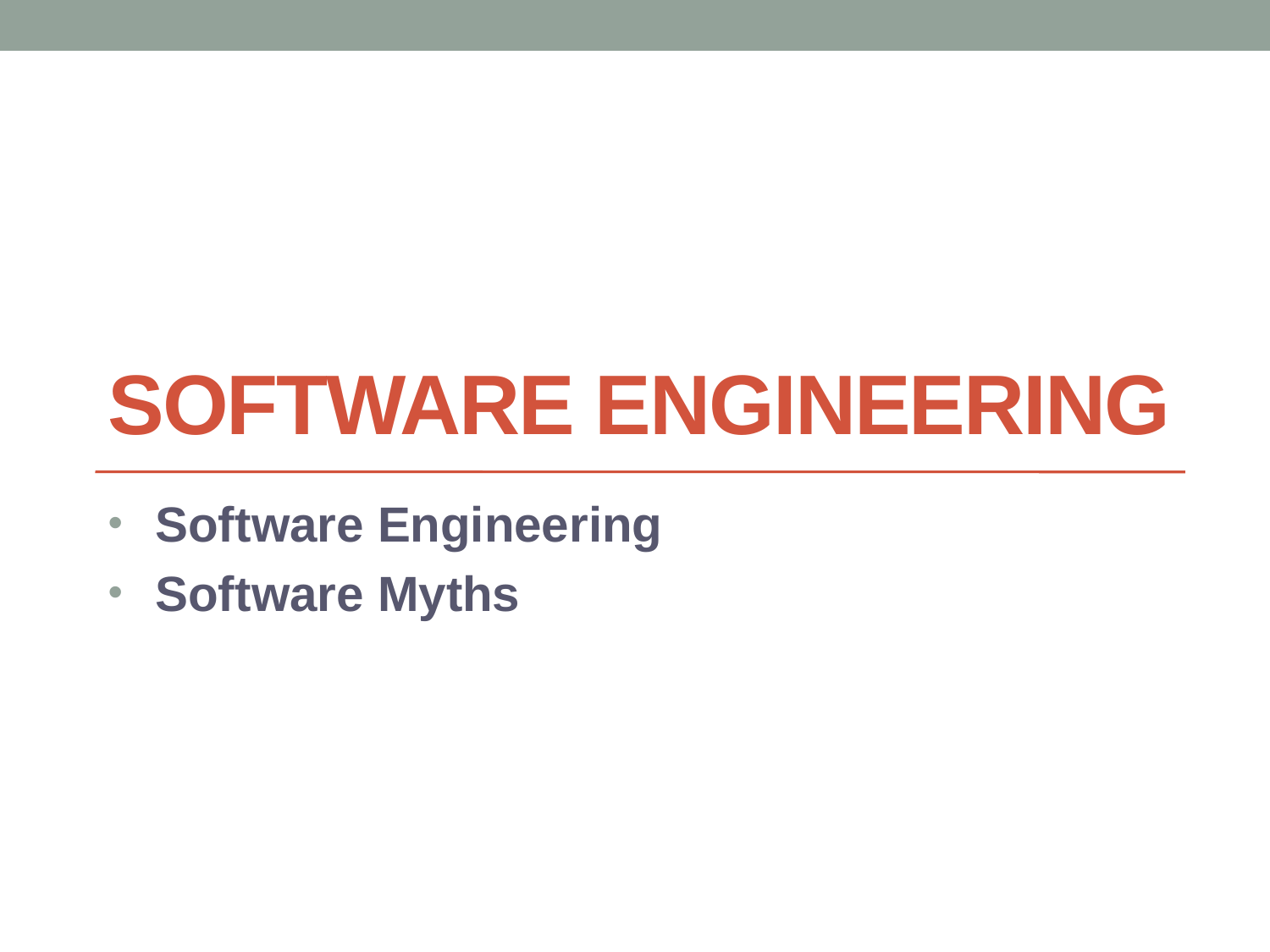

# Software Engineering
Software Engineering
Software Myths